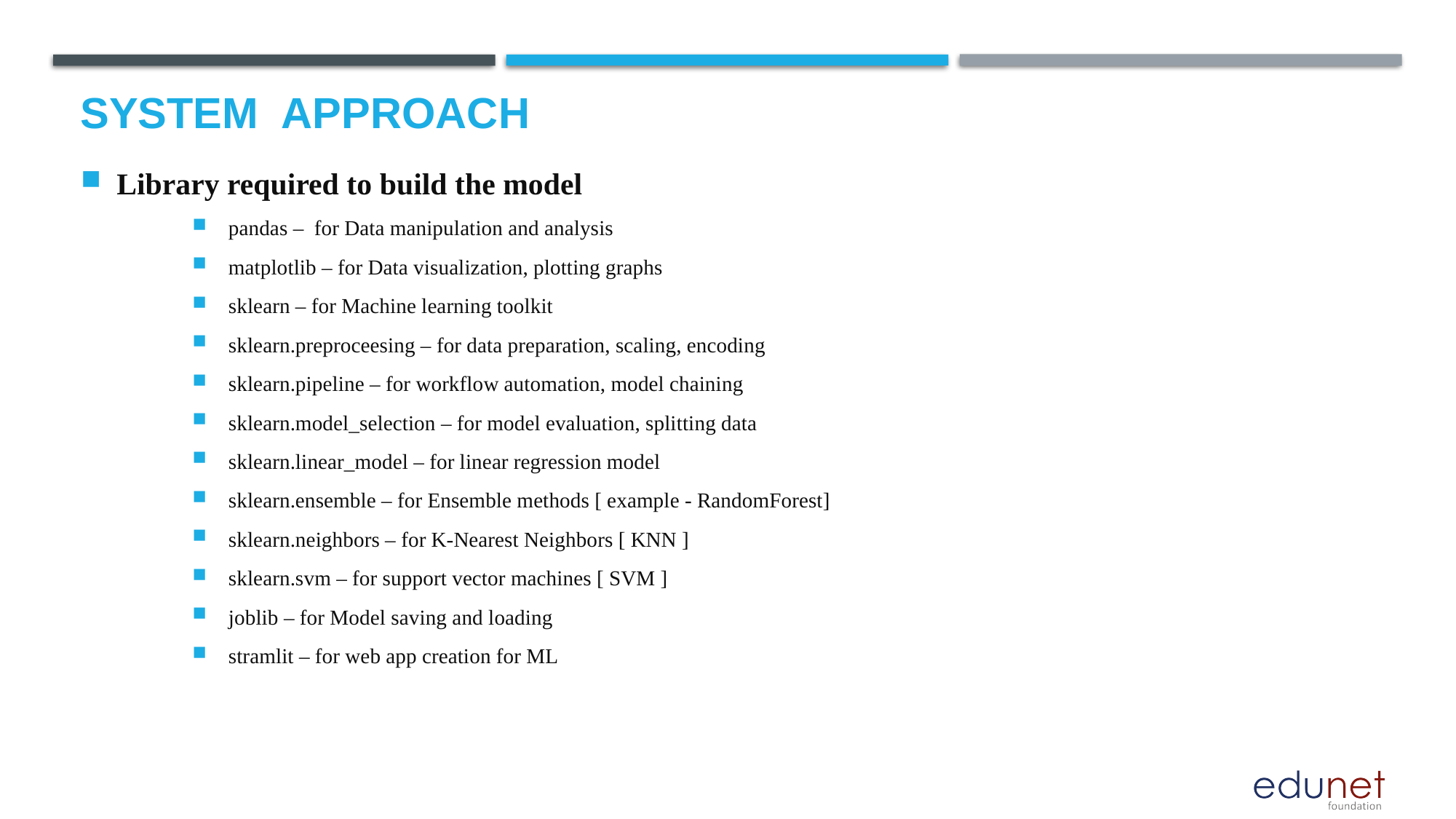

# System  Approach
Library required to build the model
pandas –  for Data manipulation and analysis
matplotlib – for Data visualization, plotting graphs
sklearn – for Machine learning toolkit
sklearn.preproceesing – for data preparation, scaling, encoding
sklearn.pipeline – for workflow automation, model chaining
sklearn.model_selection – for model evaluation, splitting data
sklearn.linear_model – for linear regression model
sklearn.ensemble – for Ensemble methods [ example - RandomForest]
sklearn.neighbors – for K-Nearest Neighbors [ KNN ]
sklearn.svm – for support vector machines [ SVM ]
joblib – for Model saving and loading
stramlit – for web app creation for ML